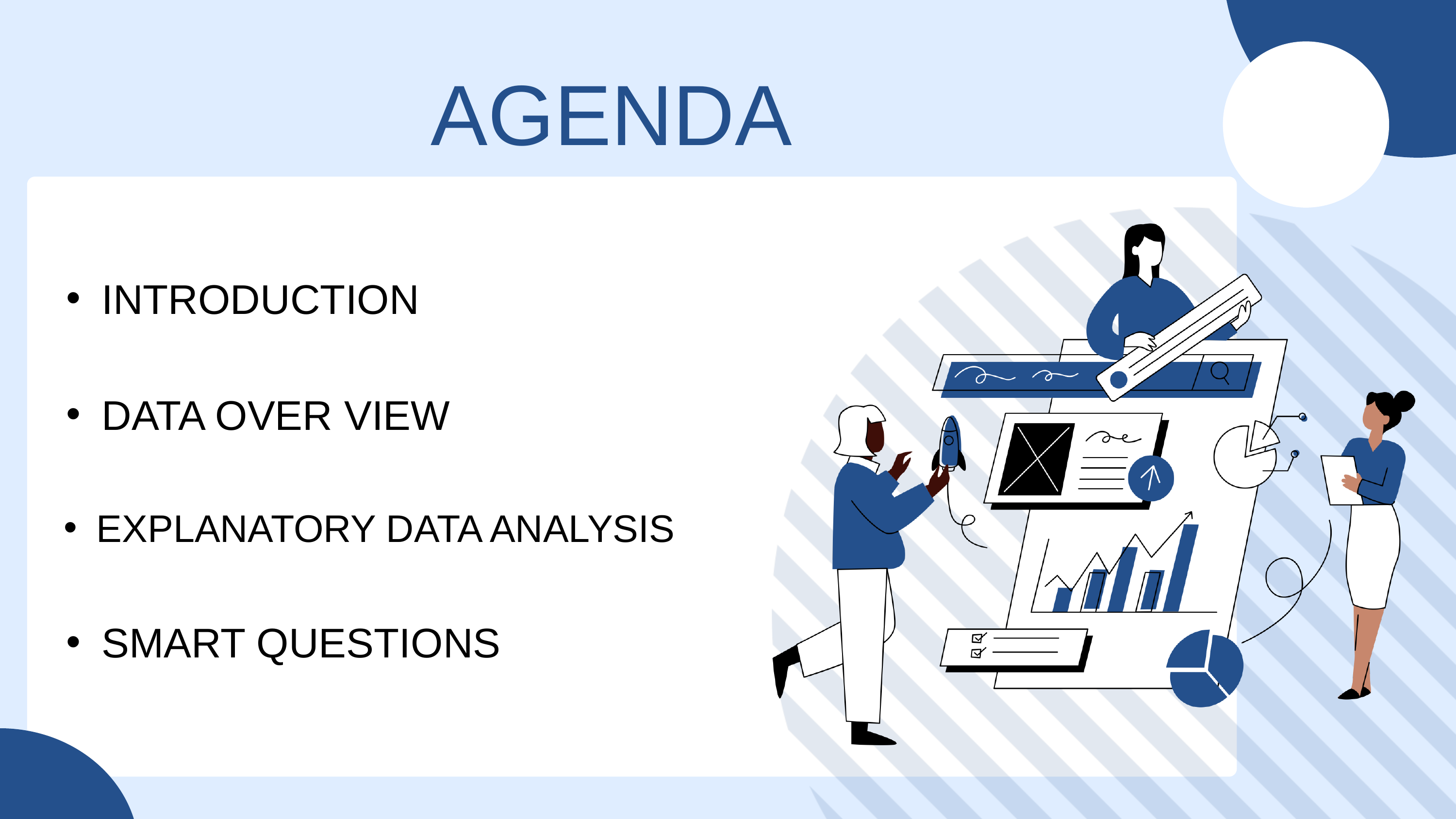

AGENDA

INTRODUCTION

DATA OVER VIEW

EXPLANATORY DATA ANALYSIS

SMART QUESTIONS